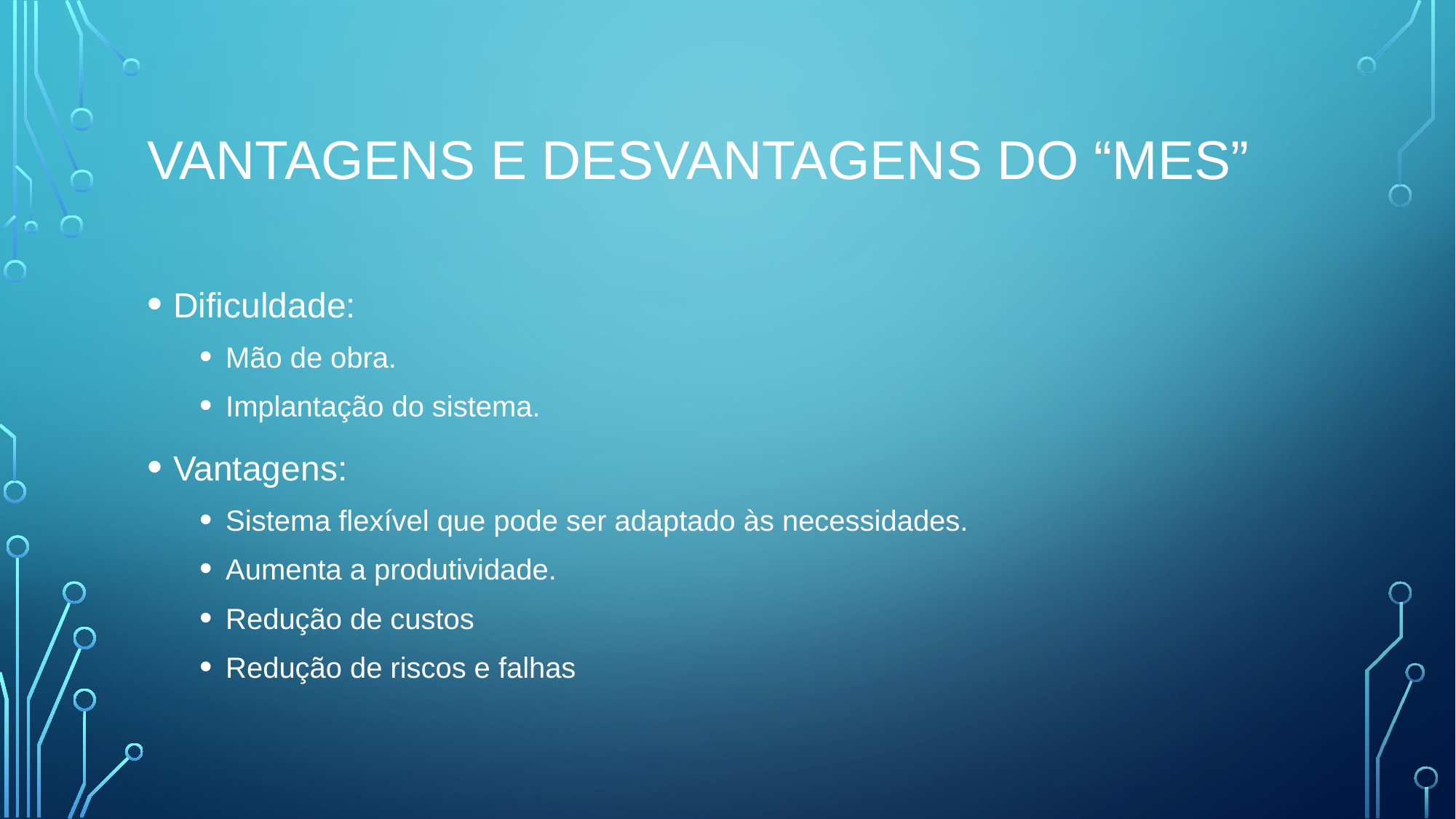

# Vantagens e desvantagens do “mes”
Dificuldade:
Mão de obra.
Implantação do sistema.
Vantagens:
Sistema flexível que pode ser adaptado às necessidades.
Aumenta a produtividade.
Redução de custos
Redução de riscos e falhas